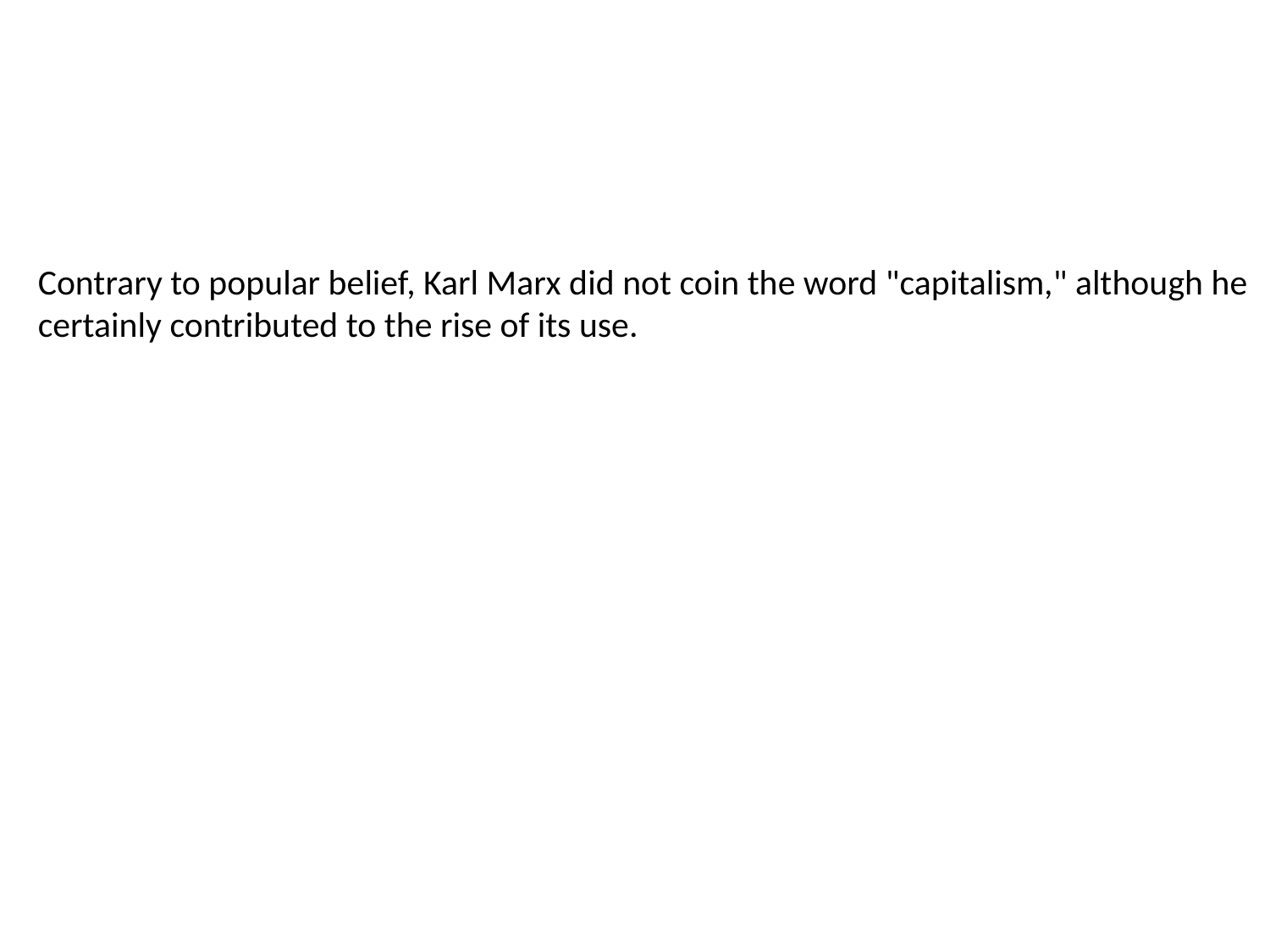

Contrary to popular belief, Karl Marx did not coin the word "capitalism," although he certainly contributed to the rise of its use.